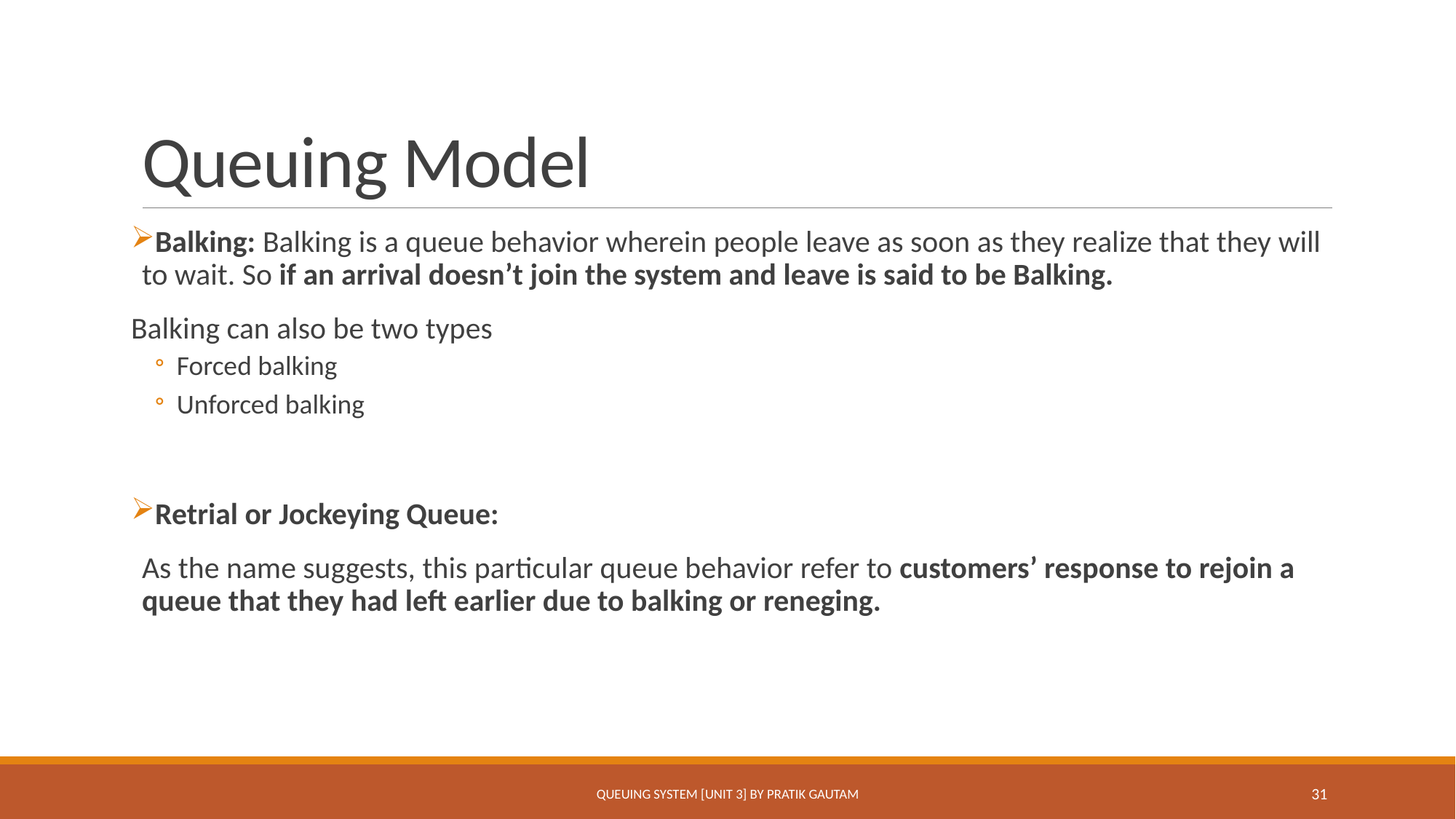

# Queuing Model
Balking: Balking is a queue behavior wherein people leave as soon as they realize that they will to wait. So if an arrival doesn’t join the system and leave is said to be Balking.
Balking can also be two types
Forced balking
Unforced balking

Retrial or Jockeying Queue:
As the name suggests, this particular queue behavior refer to customers’ response to rejoin a queue that they had left earlier due to balking or reneging.
Queuing System [Unit 3] By Pratik Gautam
31